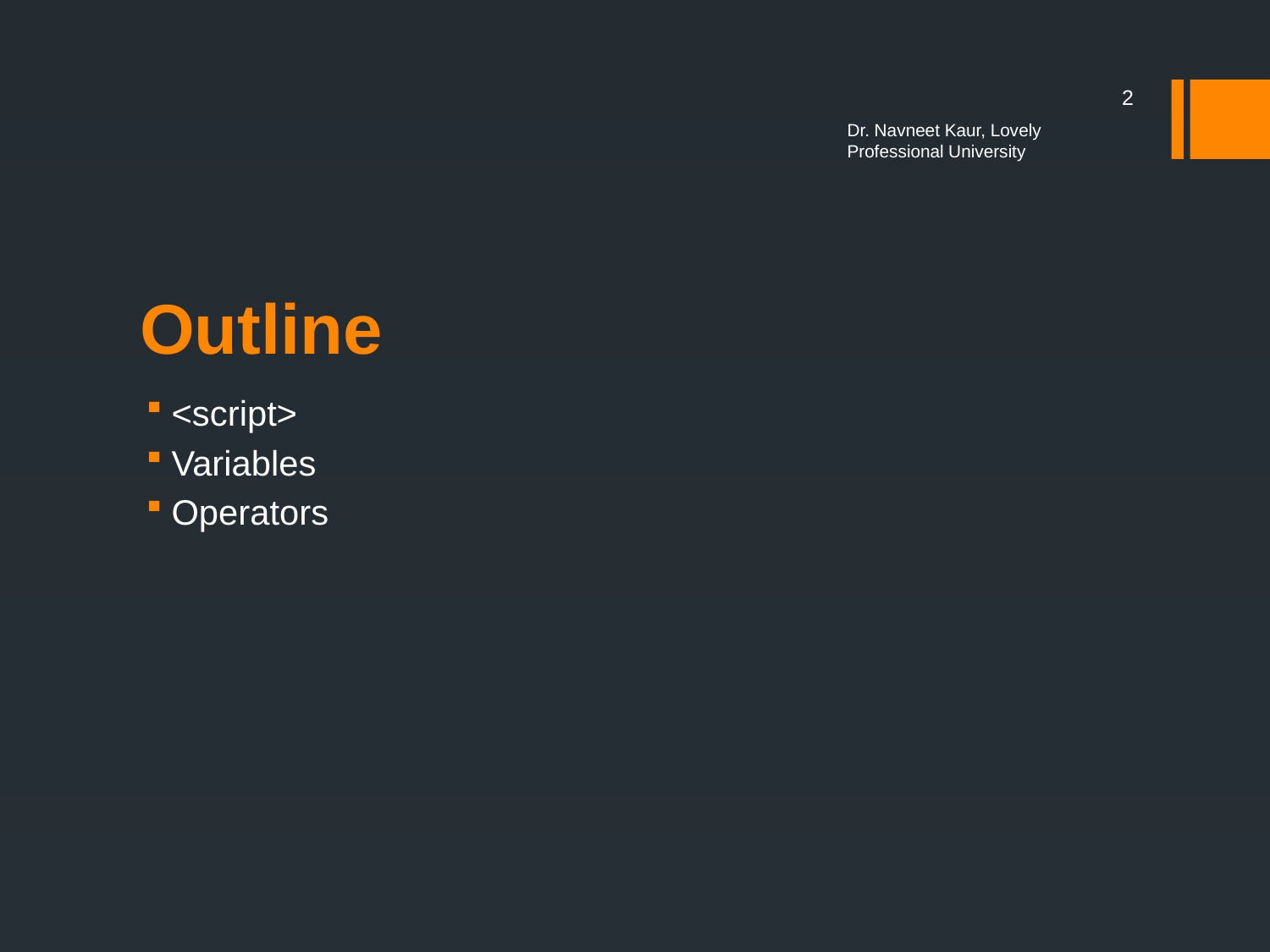

2
Dr. Navneet Kaur, Lovely Professional University
# Outline
<script>
Variables
Operators